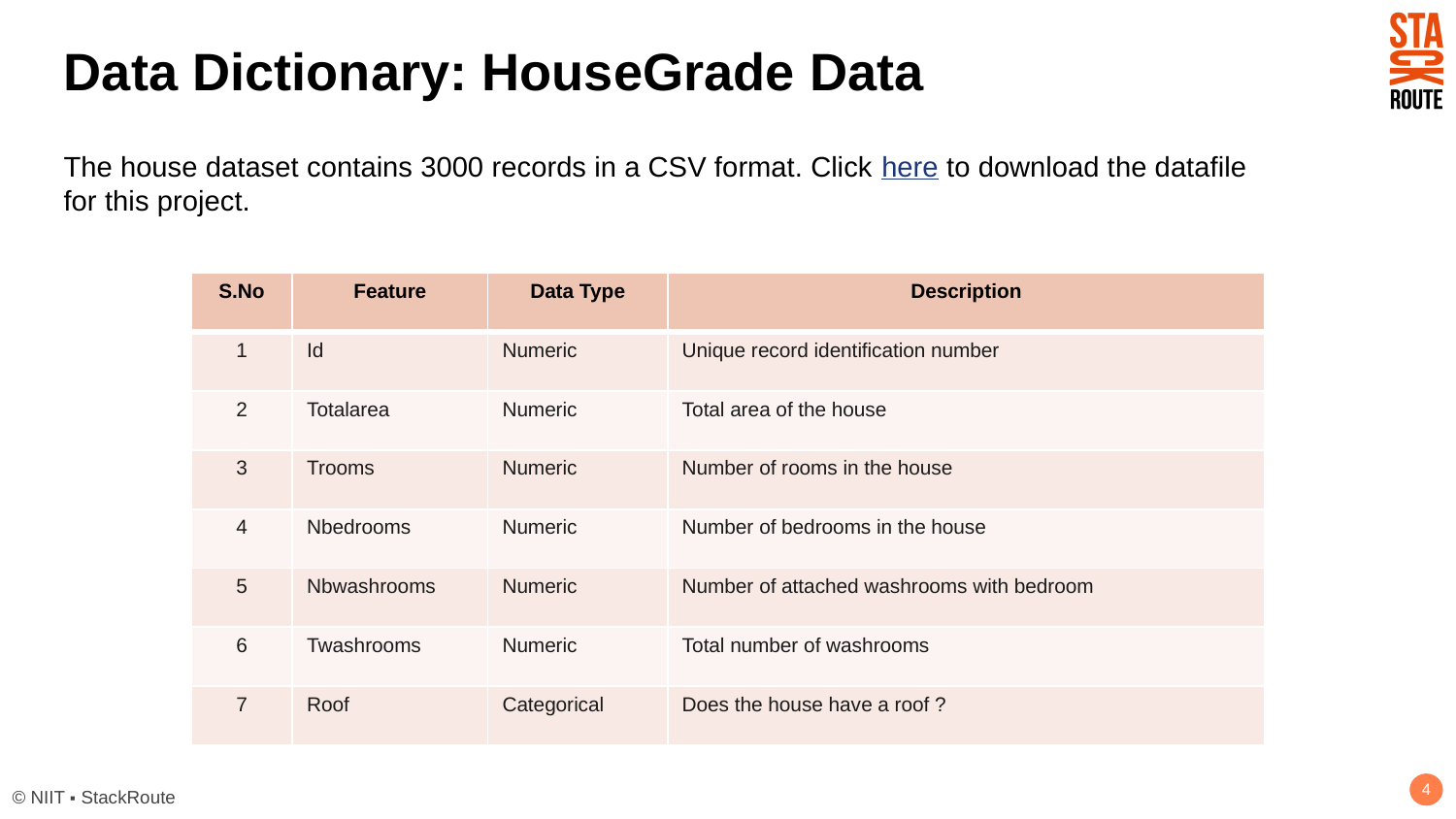

# Data Dictionary: HouseGrade Data
The house dataset contains 3000 records in a CSV format. Click here to download the datafile for this project.
| S.No | Feature | Data Type | Description |
| --- | --- | --- | --- |
| 1 | Id | Numeric | Unique record identification number |
| 2 | Totalarea | Numeric | Total area of the house |
| 3 | Trooms | Numeric | Number of rooms in the house |
| 4 | Nbedrooms | Numeric | Number of bedrooms in the house |
| 5 | Nbwashrooms | Numeric | Number of attached washrooms with bedroom |
| 6 | Twashrooms | Numeric | Total number of washrooms |
| 7 | Roof | Categorical | Does the house have a roof ? |